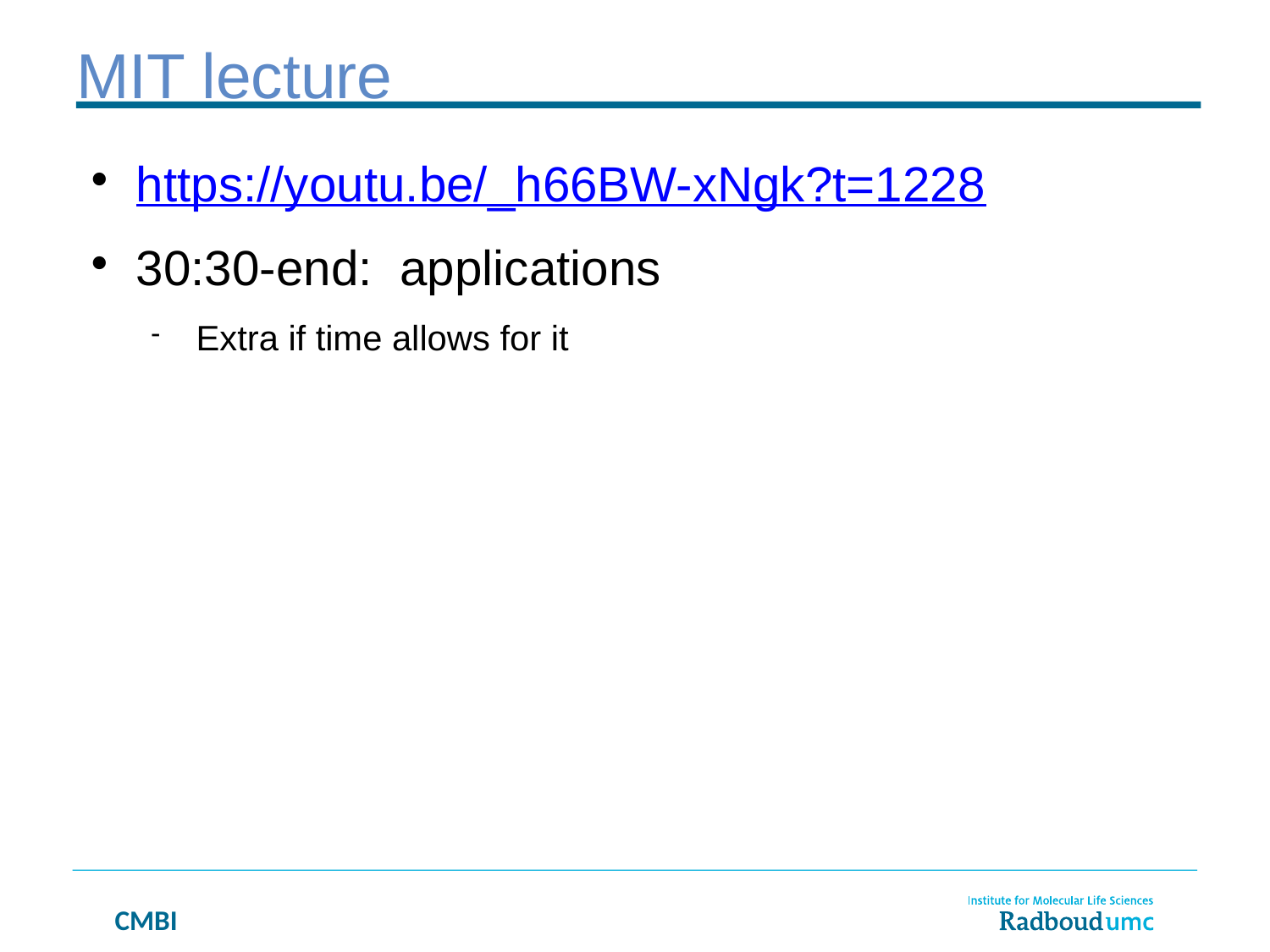

MIT lecture
https://youtu.be/_h66BW-xNgk?t=1228
30:30-end:  applications
Extra if time allows for it